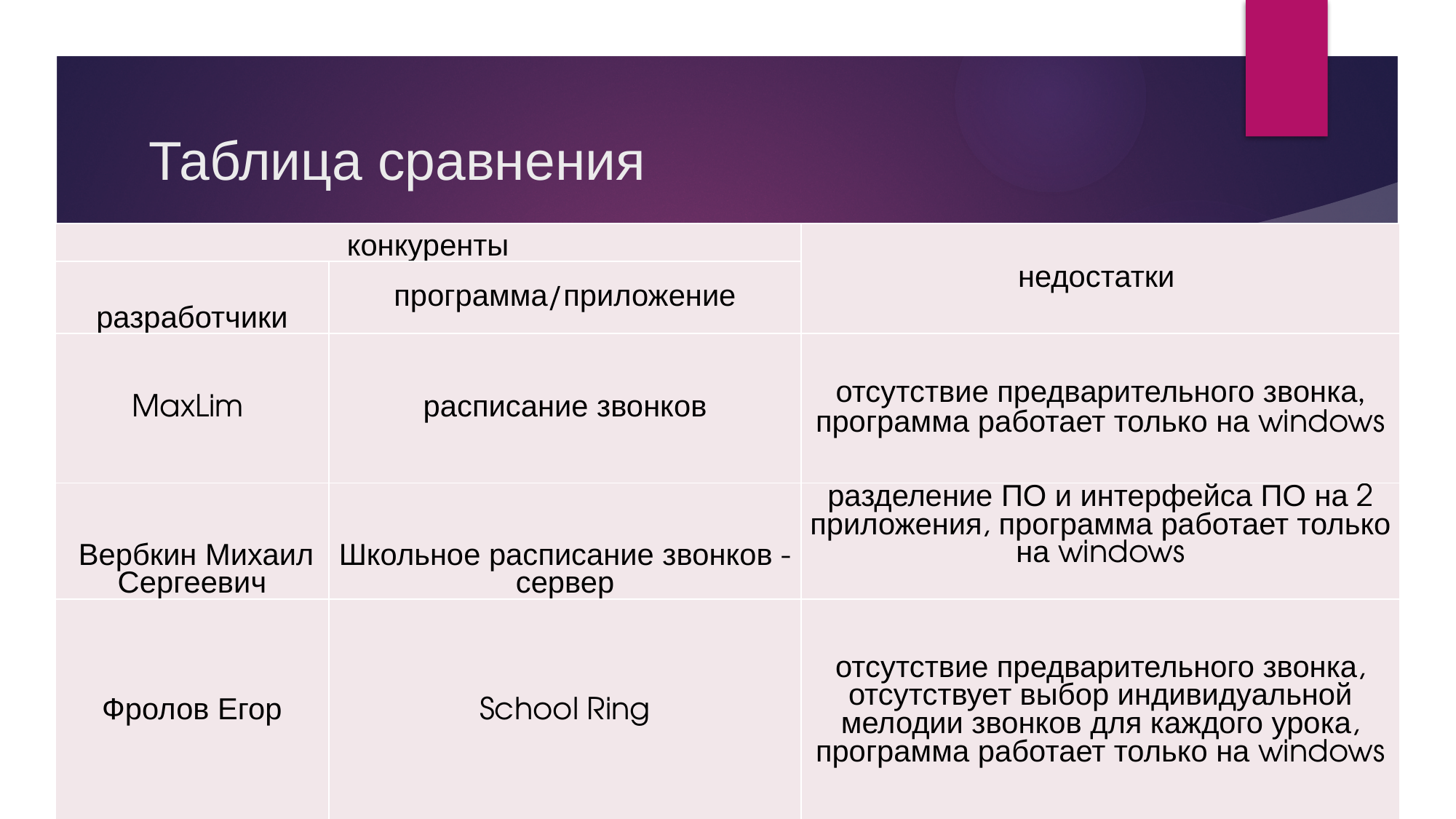

# Таблица сравнения
| конкуренты |  | недостатки |
| --- | --- | --- |
| разработчики | программа/приложение |  |
| MaxLim | расписание звонков | отсутствие предварительного звонка, программа работает только на windows |
| Вербкин Михаил Сергеевич | Школьное расписание звонков - сервер | разделение ПО и интерфейса ПО на 2 приложения, программа работает только на windows |
| Фролов Егор | School Ring | отсутствие предварительного звонка, отсутствует выбор индивидуальной мелодии звонков для каждого урока, программа работает только на windows |